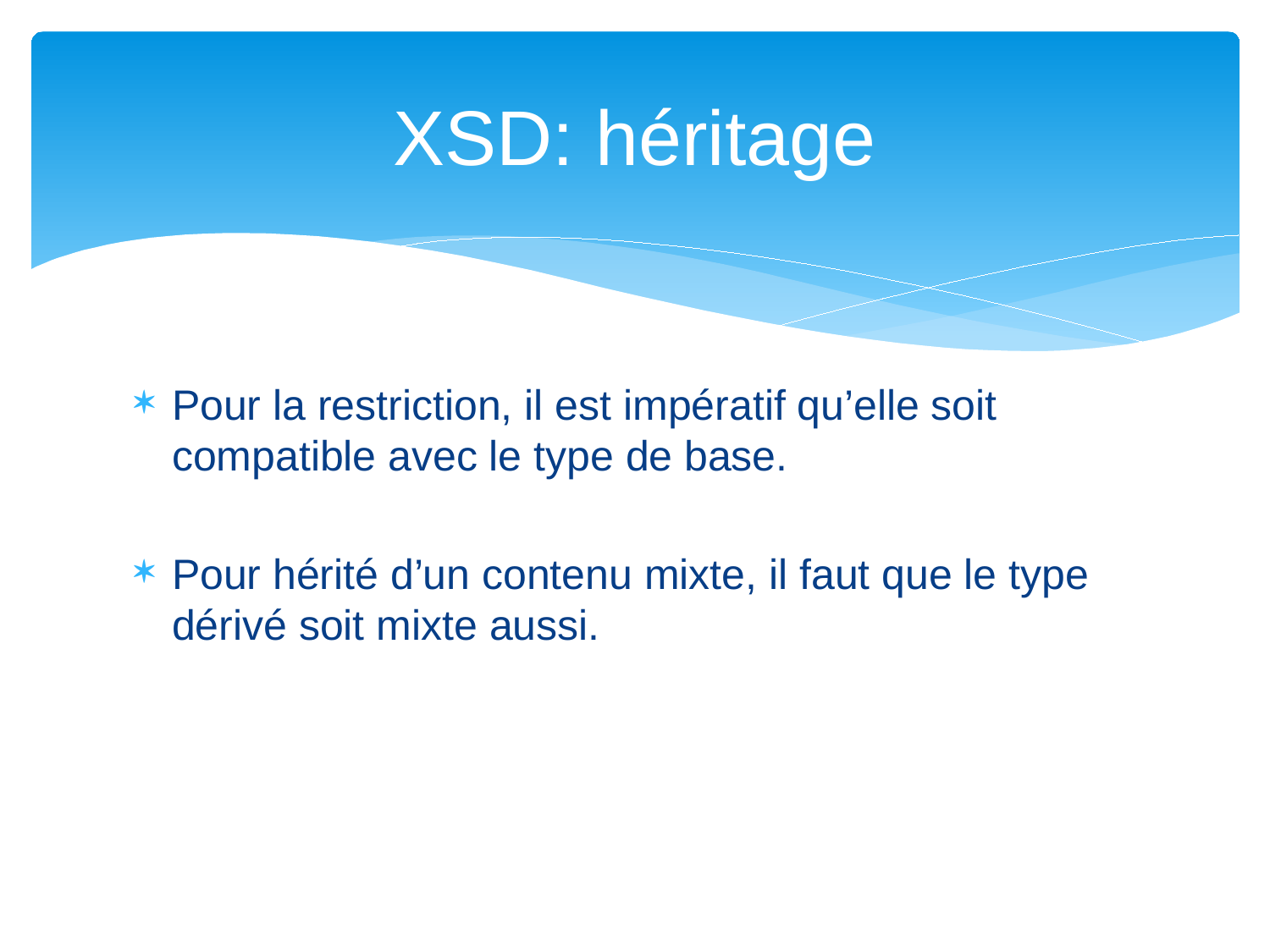

# XSD: héritage
Pour la restriction, il est impératif qu’elle soit compatible avec le type de base.

Pour hérité d’un contenu mixte, il faut que le type dérivé soit mixte aussi.